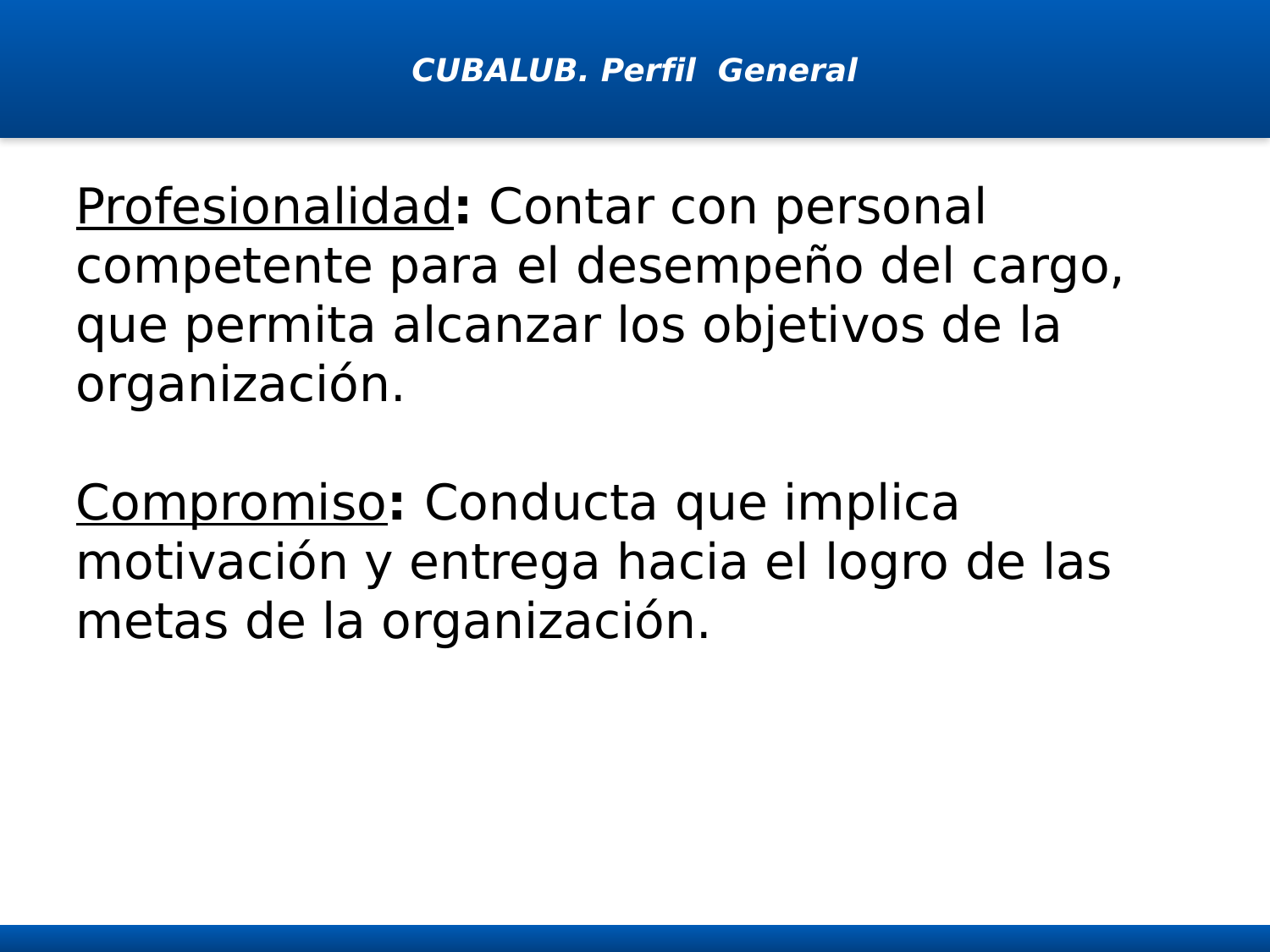

CUBALUB. Perfil  General

Profesionalidad: Contar con personal competente para el desempeño del cargo, que permita alcanzar los objetivos de la organización.

Compromiso: Conducta que implica motivación y entrega hacia el logro de las metas de la organización.